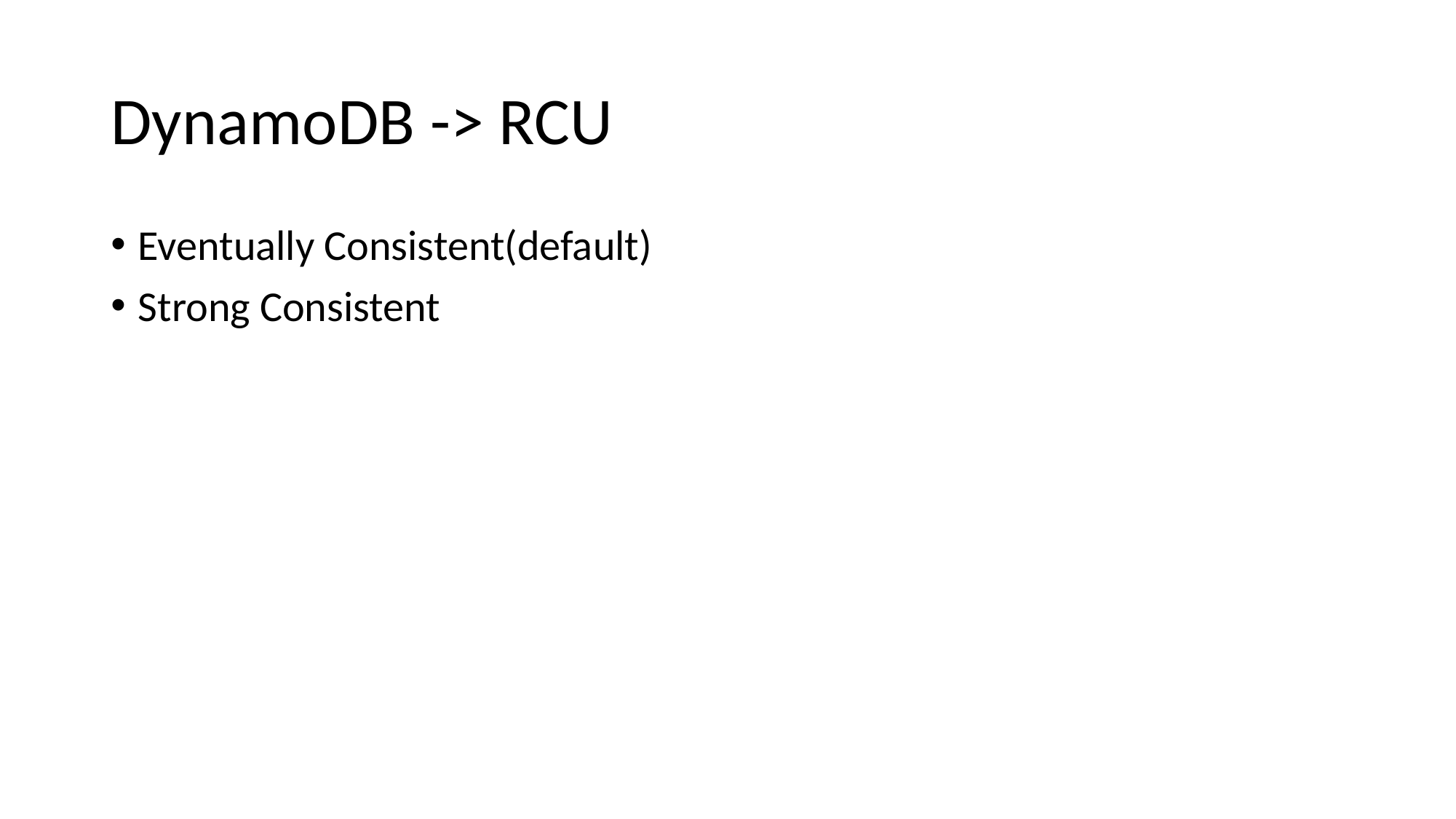

# DynamoDB -> RCU
Eventually Consistent(default)
Strong Consistent